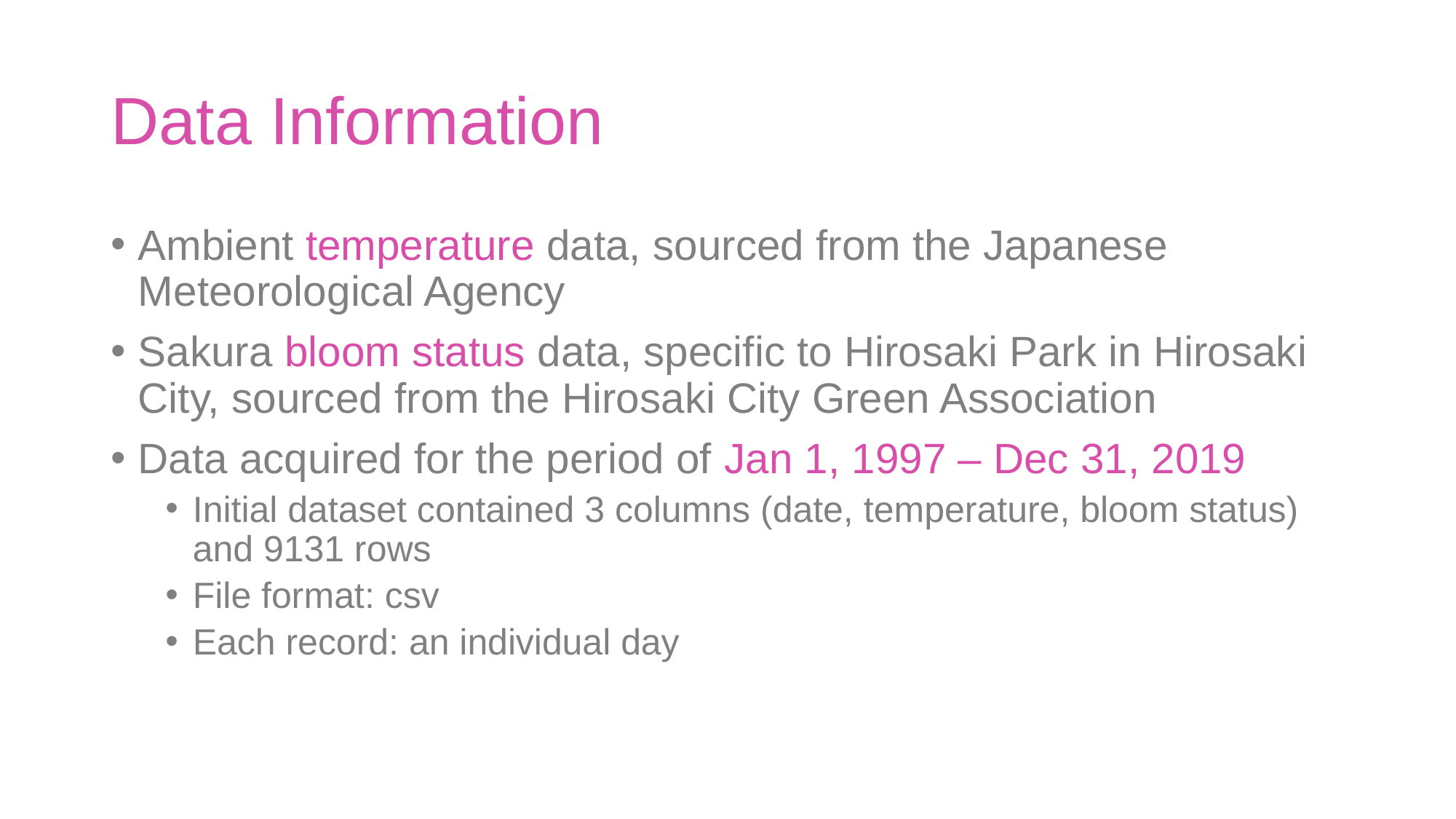

# Data Information
Ambient temperature data, sourced from the Japanese Meteorological Agency
Sakura bloom status data, specific to Hirosaki Park in Hirosaki City, sourced from the Hirosaki City Green Association
Data acquired for the period of Jan 1, 1997 – Dec 31, 2019
Initial dataset contained 3 columns (date, temperature, bloom status) and 9131 rows
File format: csv
Each record: an individual day